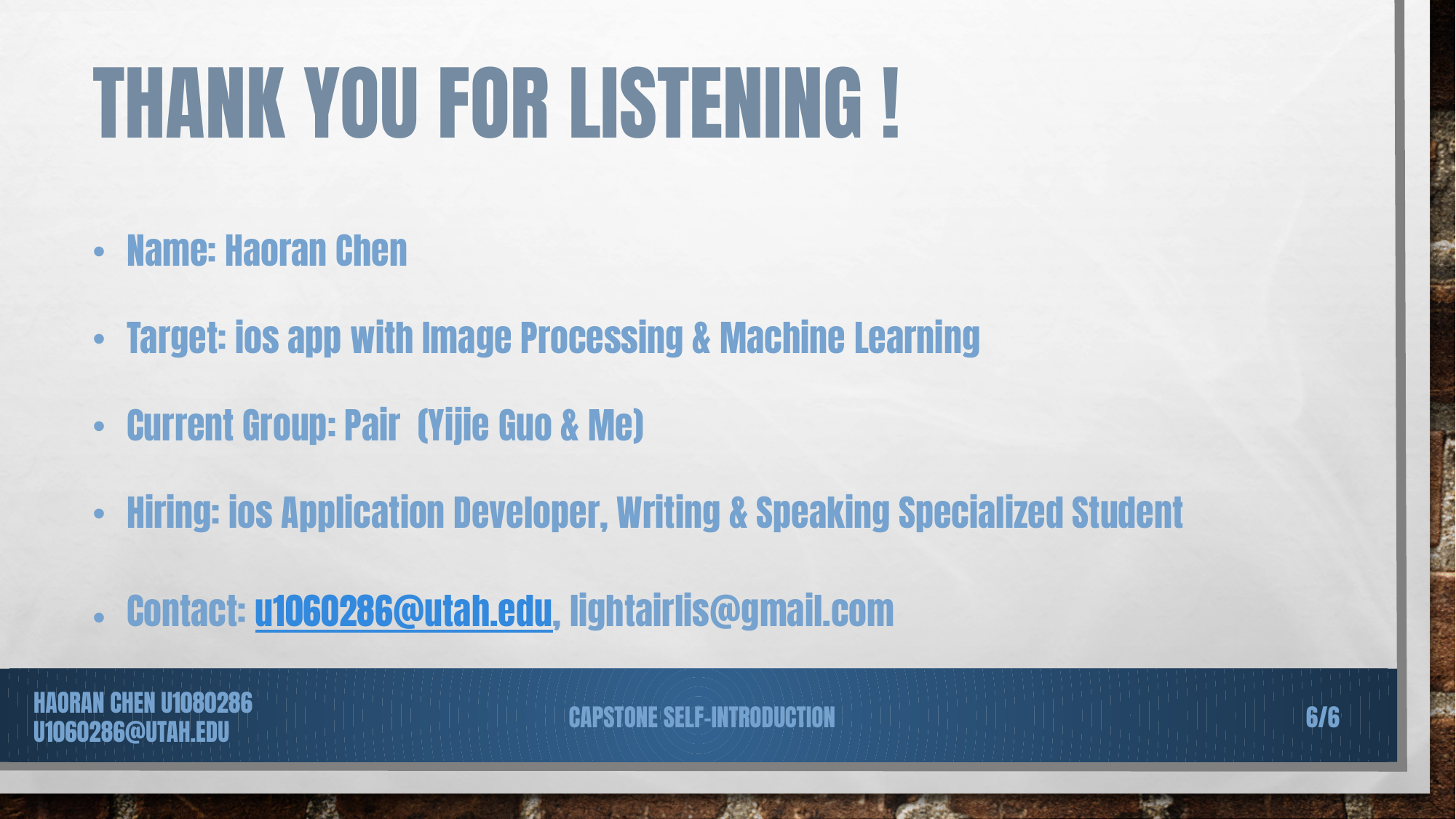

# Thank you for listening !
Name: Haoran Chen
Target: ios app with Image Processing & Machine Learning
Current Group: Pair  (Yijie Guo & Me)
Hiring: ios Application Developer, Writing & Speaking Specialized Student
Contact: u1060286@utah.edu, lightairlis@gmail.com
Haoran Chen u1080286
u1060286@Utah.edu
Capstone Self-introduction
6/6